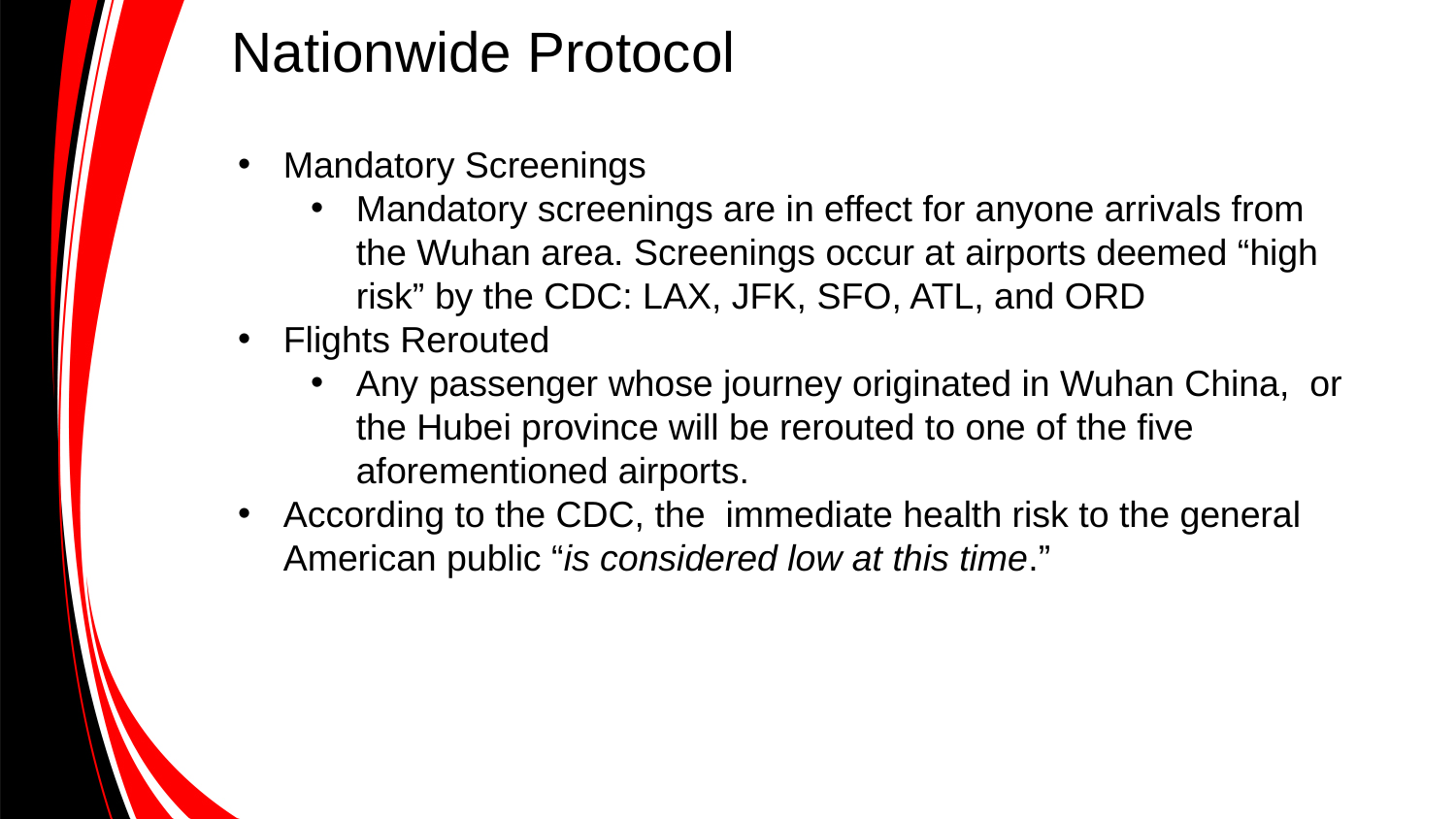

Nationwide Protocol
Mandatory Screenings
Mandatory screenings are in effect for anyone arrivals from the Wuhan area. Screenings occur at airports deemed “high risk” by the CDC: LAX, JFK, SFO, ATL, and ORD
Flights Rerouted
Any passenger whose journey originated in Wuhan China,  or the Hubei province will be rerouted to one of the five       aforementioned airports.
According to the CDC, the  immediate health risk to the general American public “is considered low at this time.”